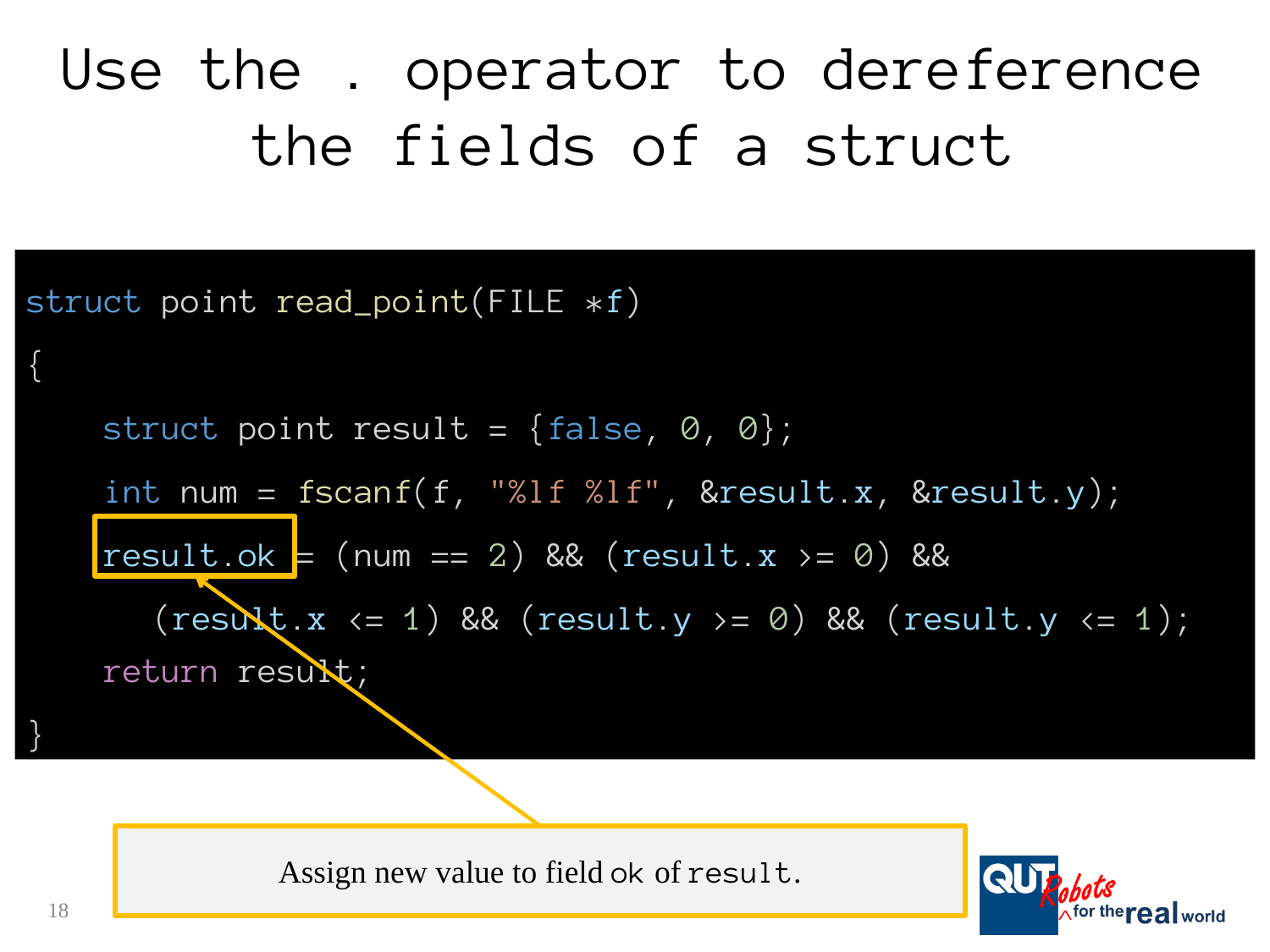

# Use the . operator to dereference the fields of a struct
struct point read_point(FILE *f)
{
    struct point result = {false, 0, 0};
    int num = fscanf(f, "%lf %lf", &result.x, &result.y);
    result.ok = (num == 2) && (result.x >= 0) &&
	(result.x <= 1) && (result.y >= 0) && (result.y <= 1);
    return result;
}

Assign new value to field ok of result.
18